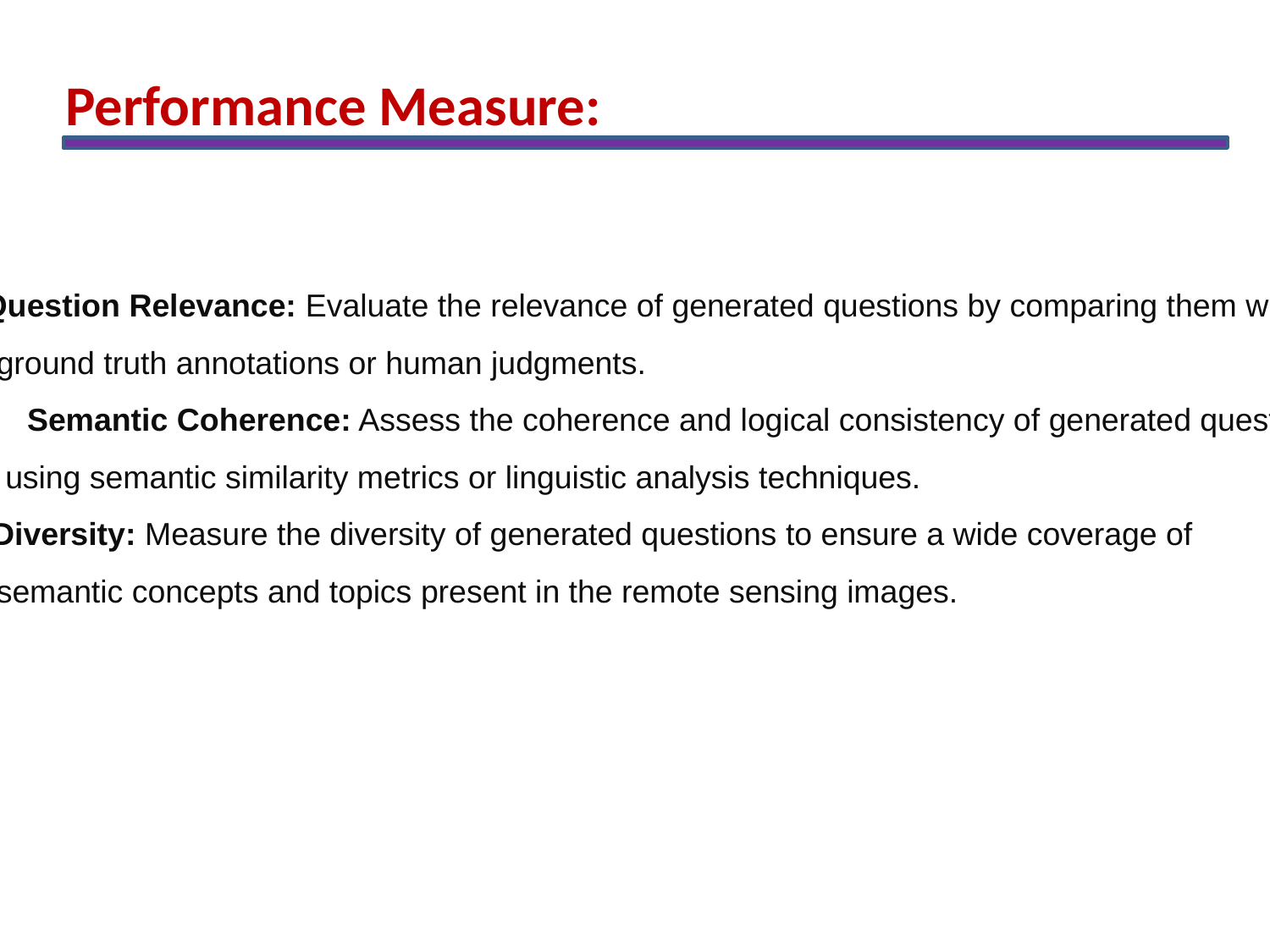

Performance Measure:

Question Relevance: Evaluate the relevance of generated questions by comparing them with
      ground truth annotations or human judgments.
     Semantic Coherence: Assess the coherence and logical consistency of generated questions
       using semantic similarity metrics or linguistic analysis techniques.
 Diversity: Measure the diversity of generated questions to ensure a wide coverage of
      semantic concepts and topics present in the remote sensing images.